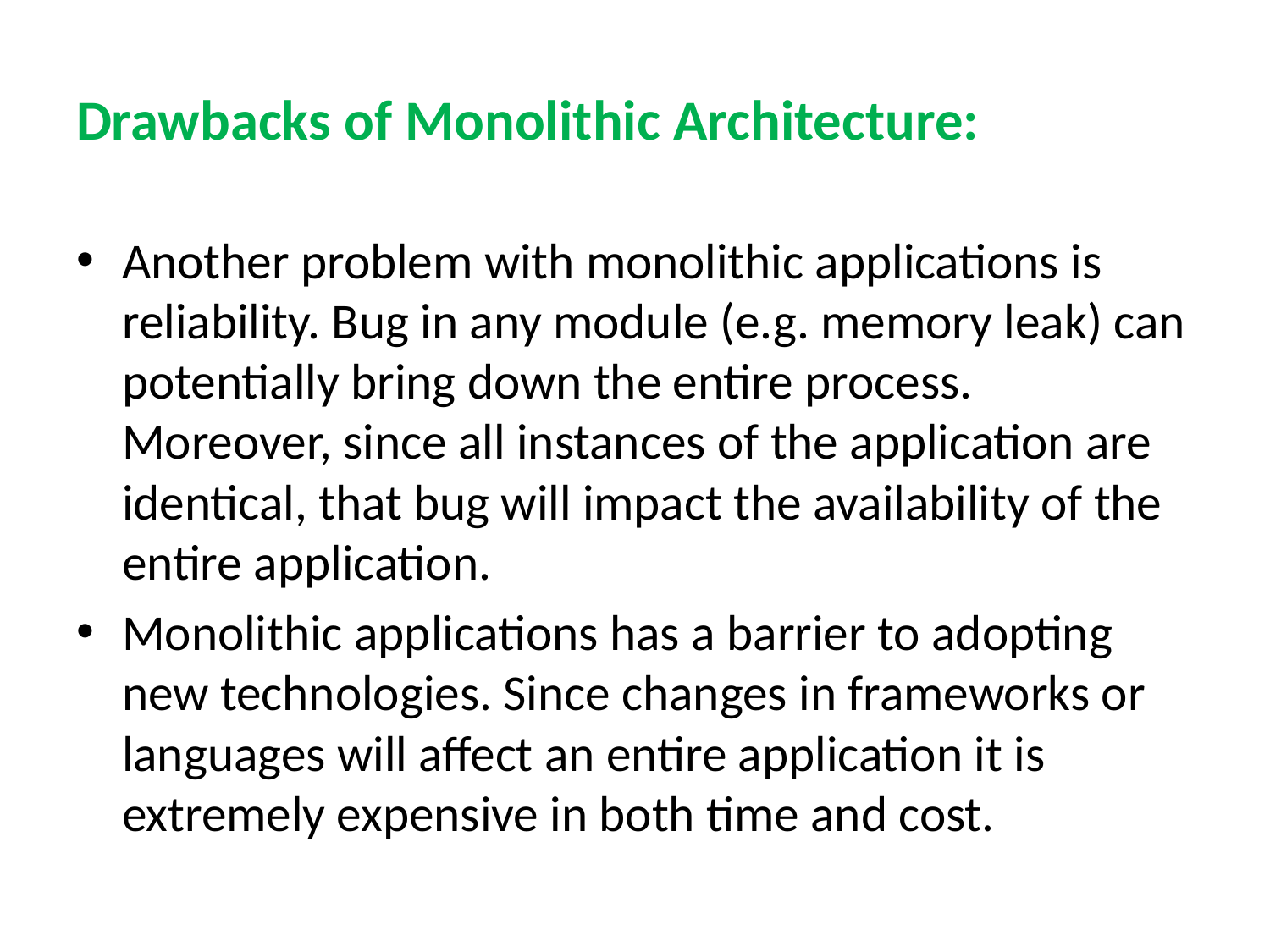

# Drawbacks of Monolithic Architecture:
Another problem with monolithic applications is reliability. Bug in any module (e.g. memory leak) can potentially bring down the entire process. Moreover, since all instances of the application are identical, that bug will impact the availability of the entire application.
Monolithic applications has a barrier to adopting new technologies. Since changes in frameworks or languages will affect an entire application it is extremely expensive in both time and cost.